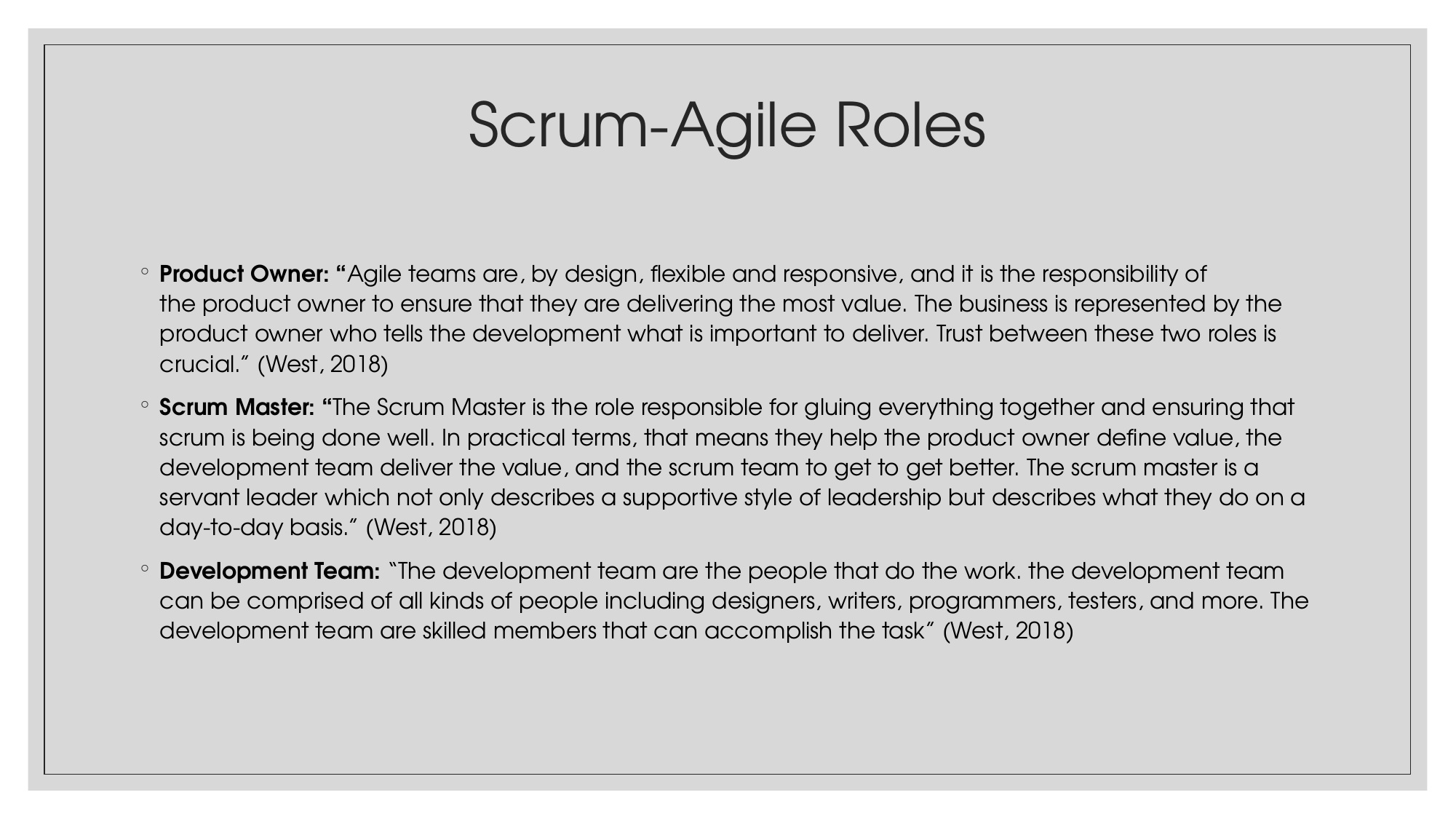

# Scrum-Agile Roles
Product Owner: “Agile teams are, by design, flexible and responsive, and it is the responsibility of the product owner to ensure that they are delivering the most value. The business is represented by the product owner who tells the development what is important to deliver. Trust between these two roles is crucial.” (West, 2018)
Scrum Master: “The Scrum Master is the role responsible for gluing everything together and ensuring that scrum is being done well. In practical terms, that means they help the product owner define value, the development team deliver the value, and the scrum team to get to get better. The scrum master is a servant leader which not only describes a supportive style of leadership but describes what they do on a day-to-day basis.” (West, 2018)
Development Team: “The development team are the people that do the work. the development team can be comprised of all kinds of people including designers, writers, programmers, testers, and more. The development team are skilled members that can accomplish the task” (West, 2018)